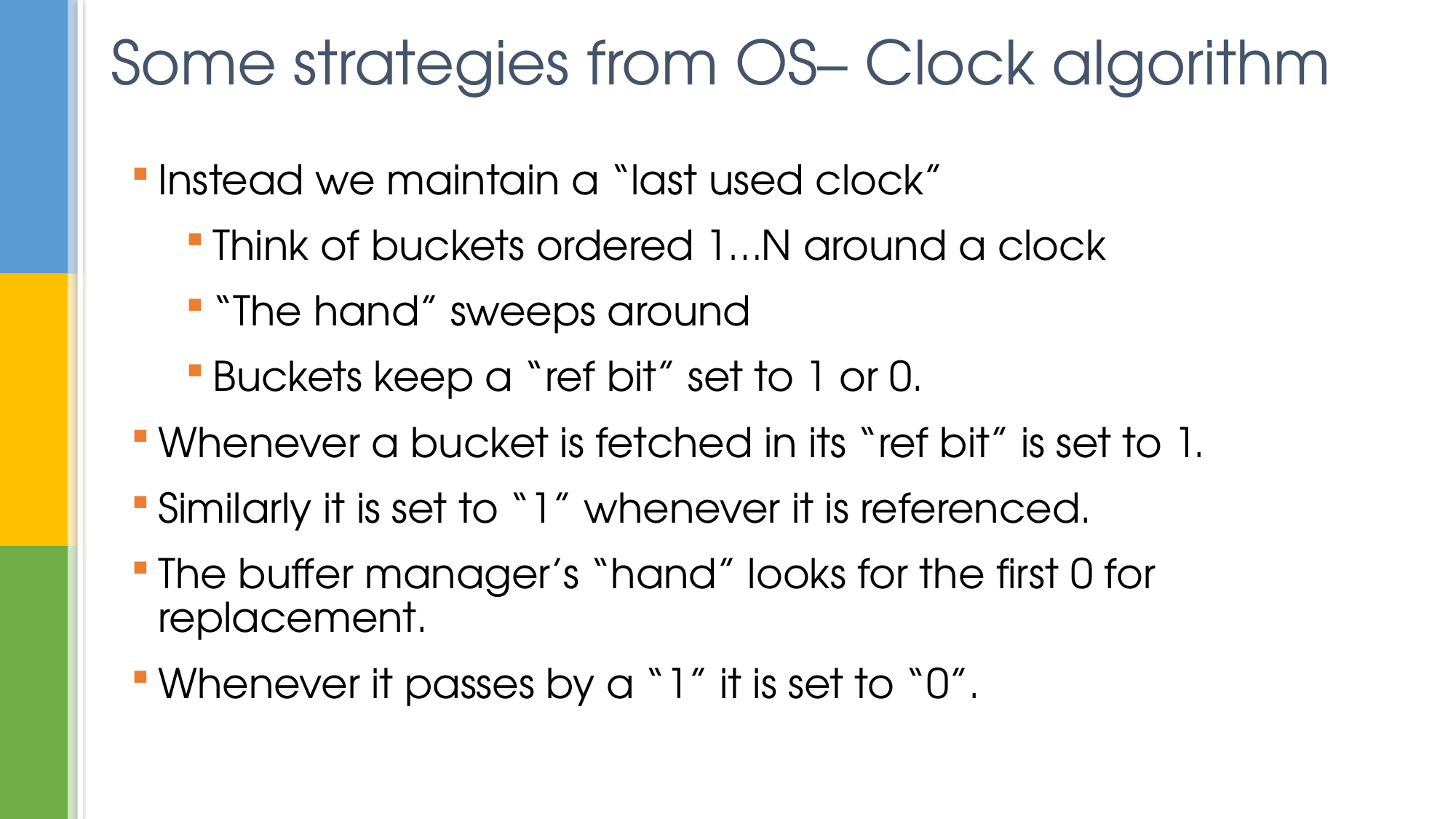

# Some strategies from OS– Clock algorithm
Instead we maintain a “last used clock”
Think of buckets ordered 1…N around a clock
“The hand” sweeps around
Buckets keep a “ref bit” set to 1 or 0.
Whenever a bucket is fetched in its “ref bit” is set to 1.
Similarly it is set to “1” whenever it is referenced.
The buffer manager’s “hand” looks for the first 0 for replacement.
Whenever it passes by a “1” it is set to “0”.